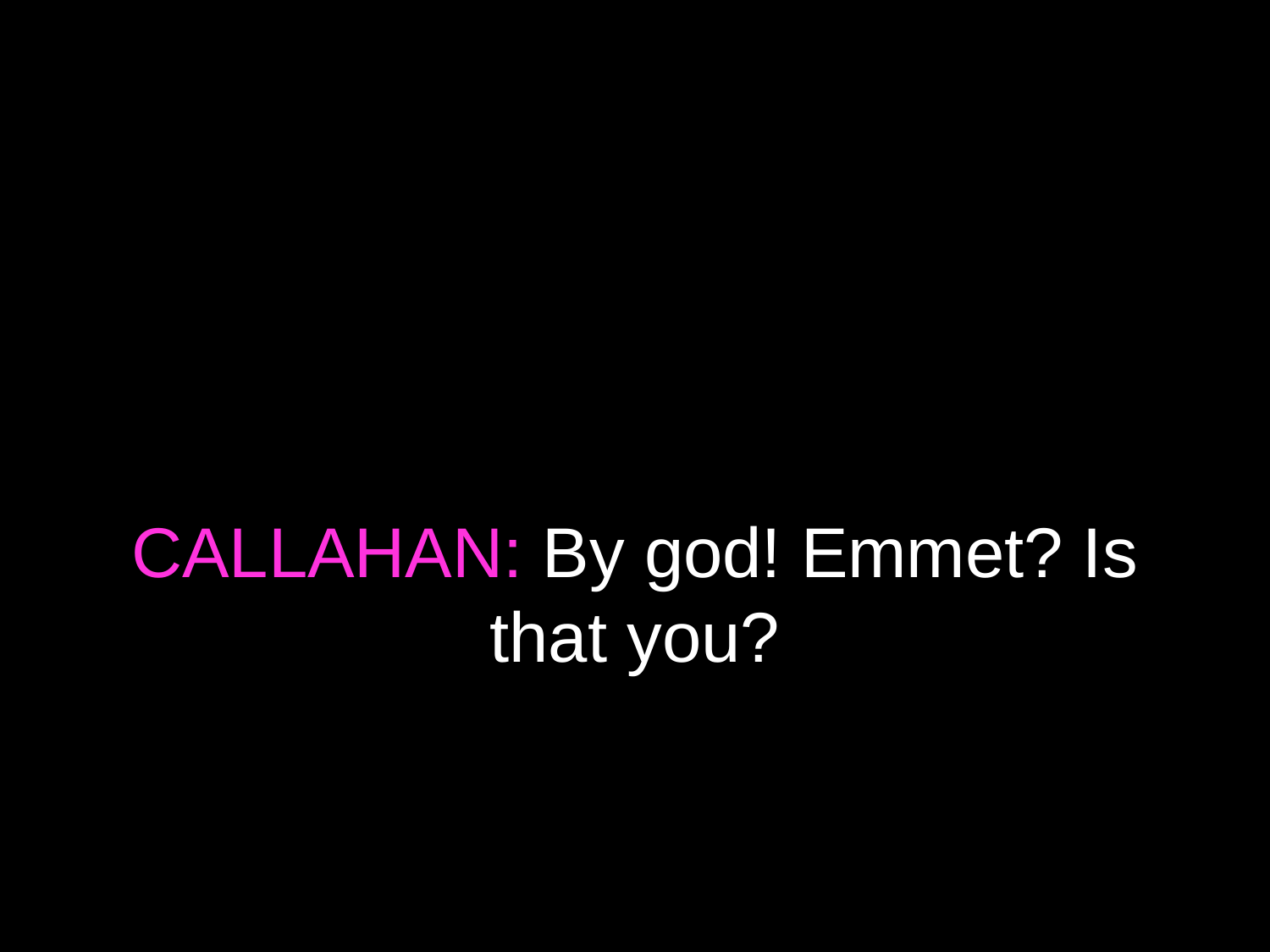

# CALLAHAN: By god! Emmet? Is that you?